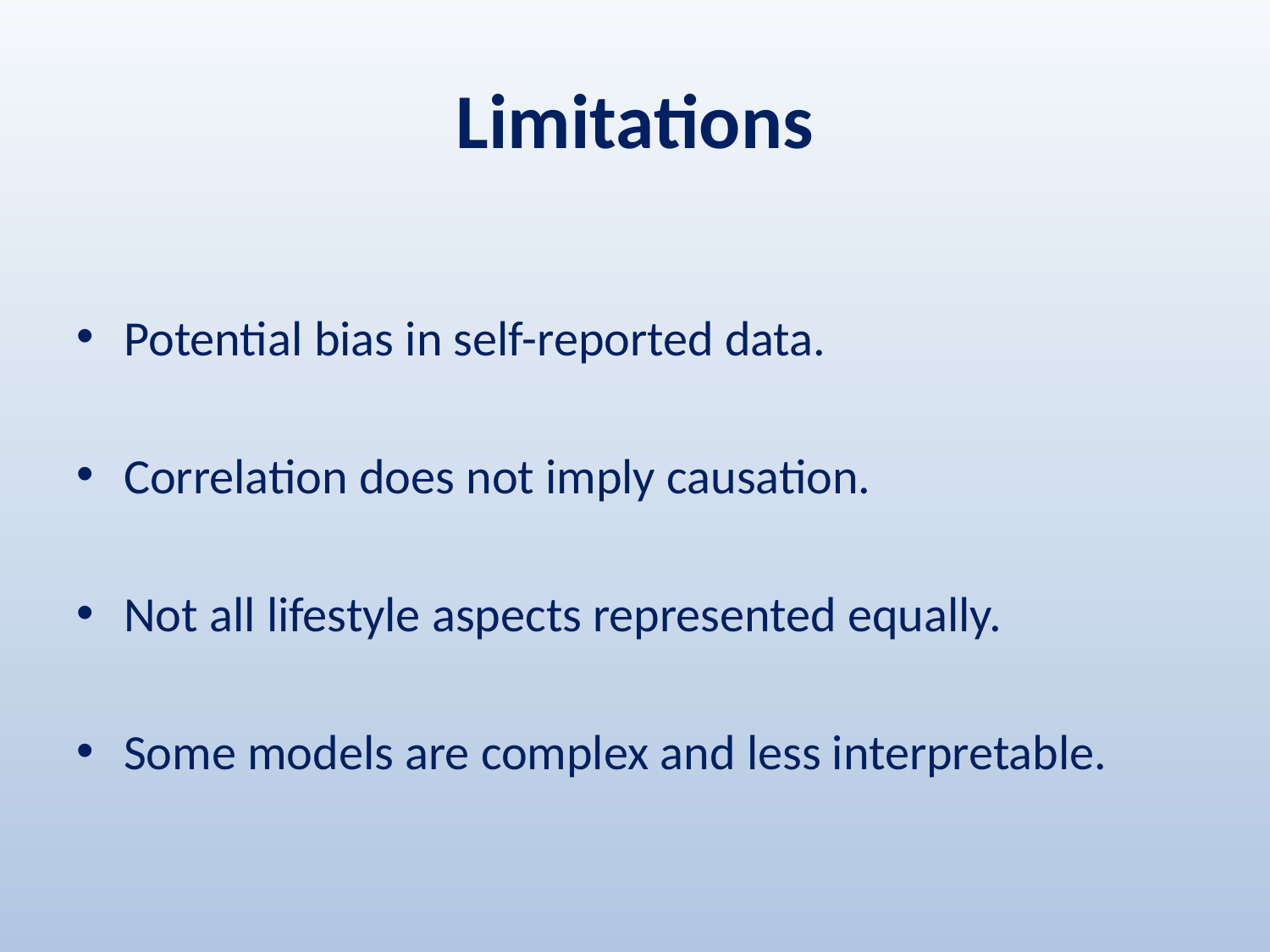

# Limitations

Potential bias in self-reported data.

Correlation does not imply causation.

Not all lifestyle aspects represented equally.

Some models are complex and less interpretable.